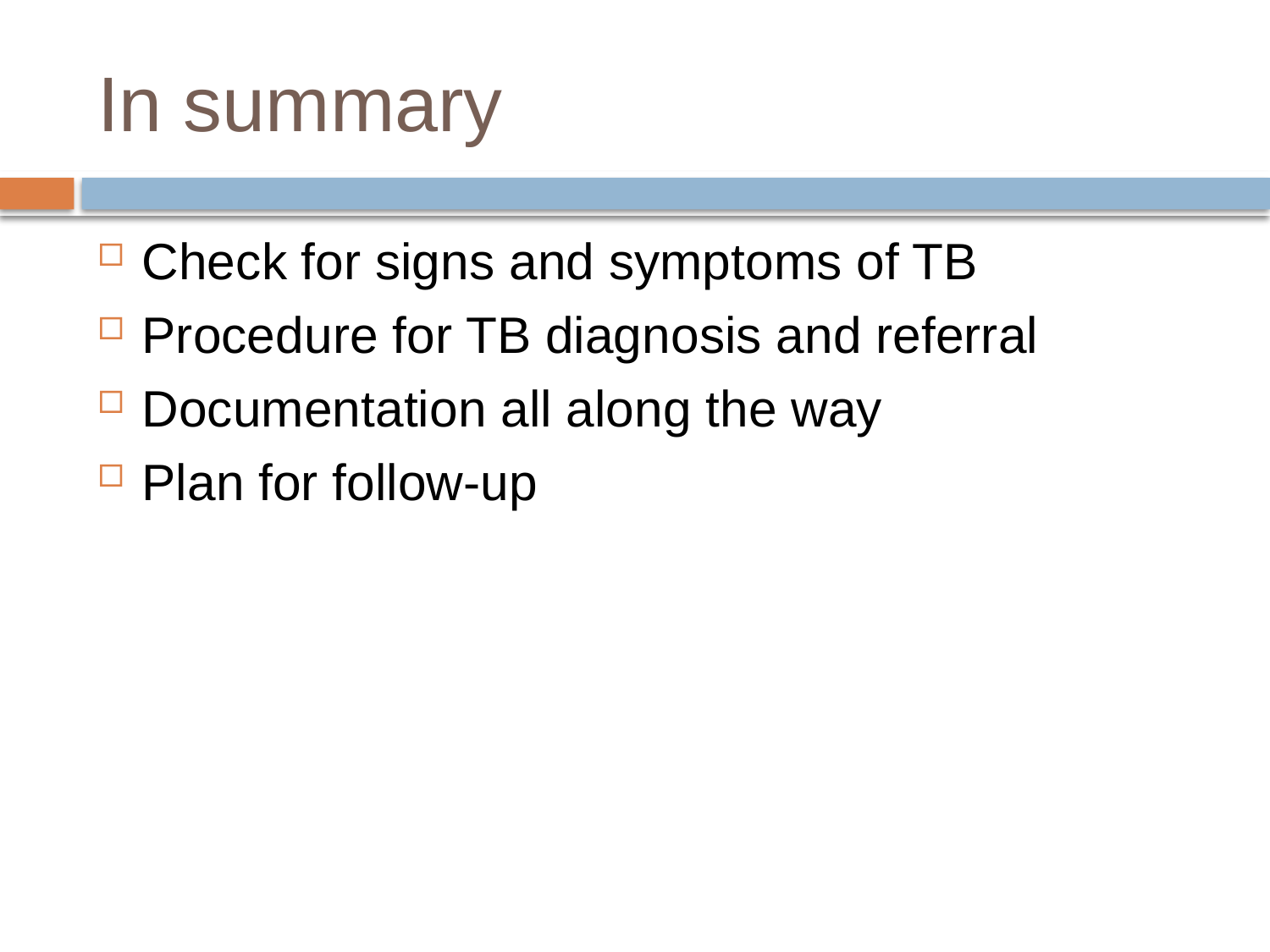

# In summary
Check for signs and symptoms of TB
Procedure for TB diagnosis and referral
Documentation all along the way
Plan for follow-up